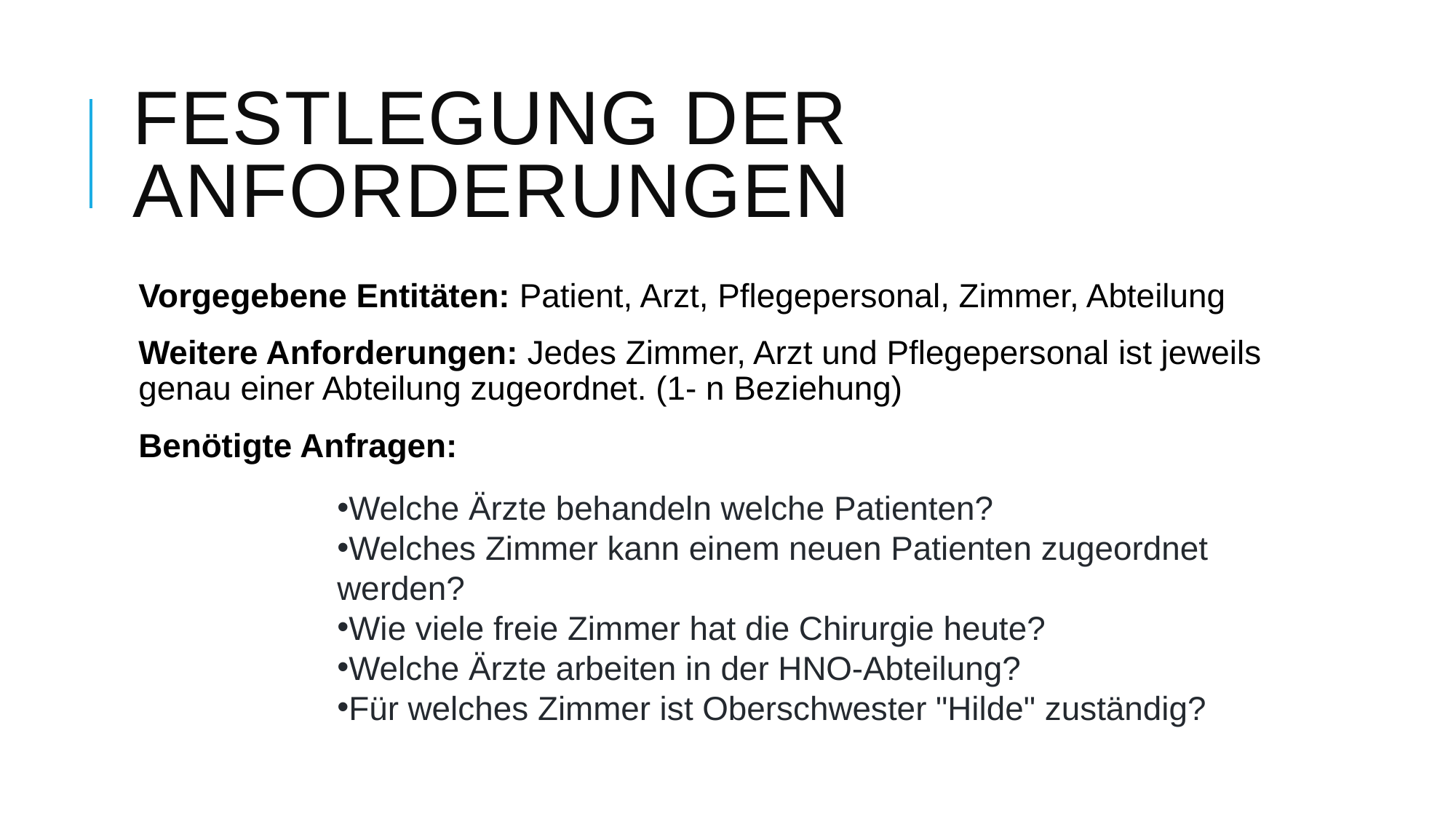

# Festlegung der Anforderungen
Vorgegebene Entitäten: Patient, Arzt, Pflegepersonal, Zimmer, Abteilung
Weitere Anforderungen: Jedes Zimmer, Arzt und Pflegepersonal ist jeweils genau einer Abteilung zugeordnet. (1- n Beziehung)
Benötigte Anfragen:
Welche Ärzte behandeln welche Patienten?
Welches Zimmer kann einem neuen Patienten zugeordnet werden?
Wie viele freie Zimmer hat die Chirurgie heute?
Welche Ärzte arbeiten in der HNO-Abteilung?
Für welches Zimmer ist Oberschwester "Hilde" zuständig?